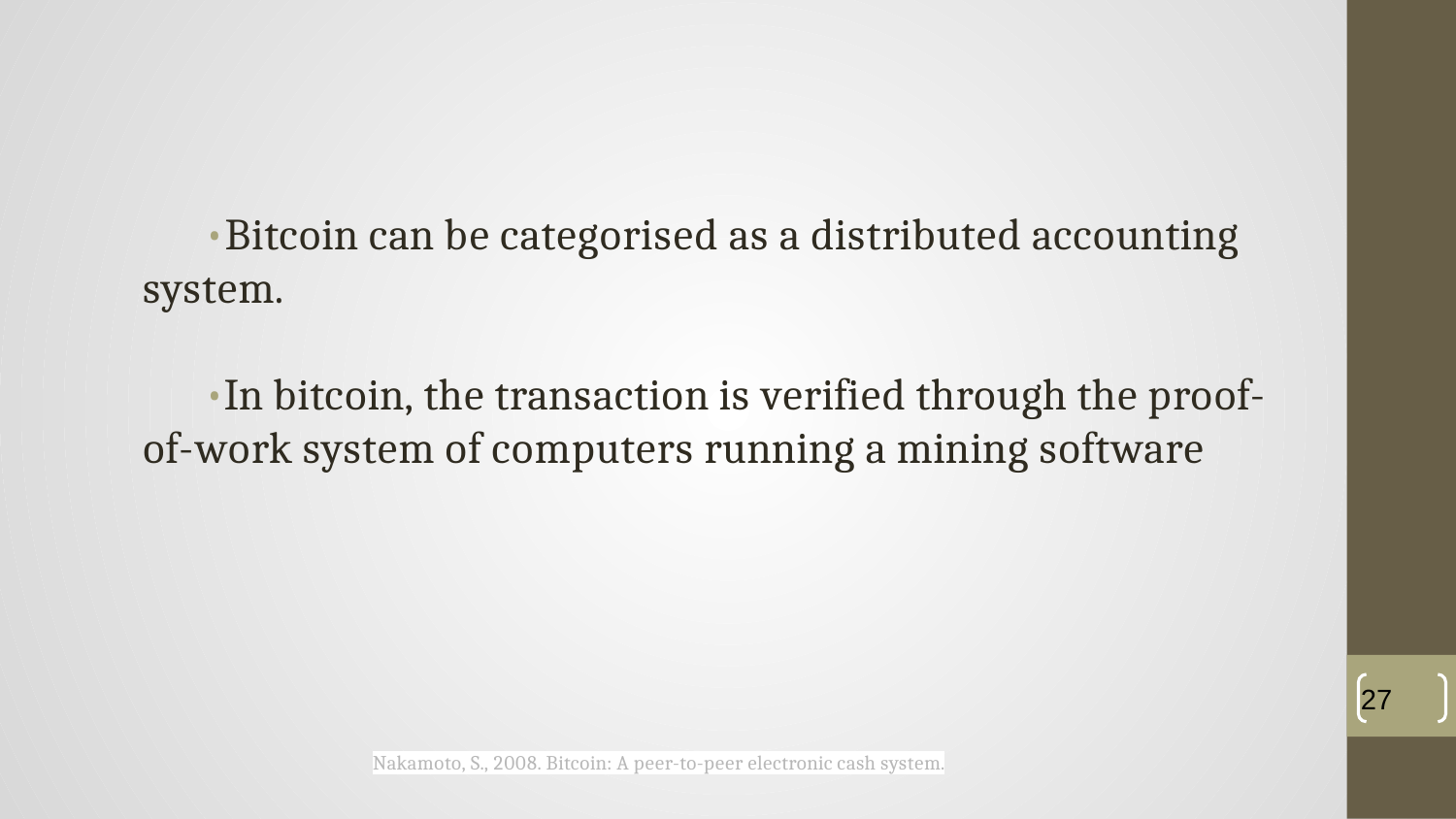

Bitcoin can be categorised as a distributed accounting system.

In bitcoin, the transaction is verified through the proof-of-work system of computers running a mining software
27
Nakamoto, S., 2008. Bitcoin: A peer-to-peer electronic cash system.